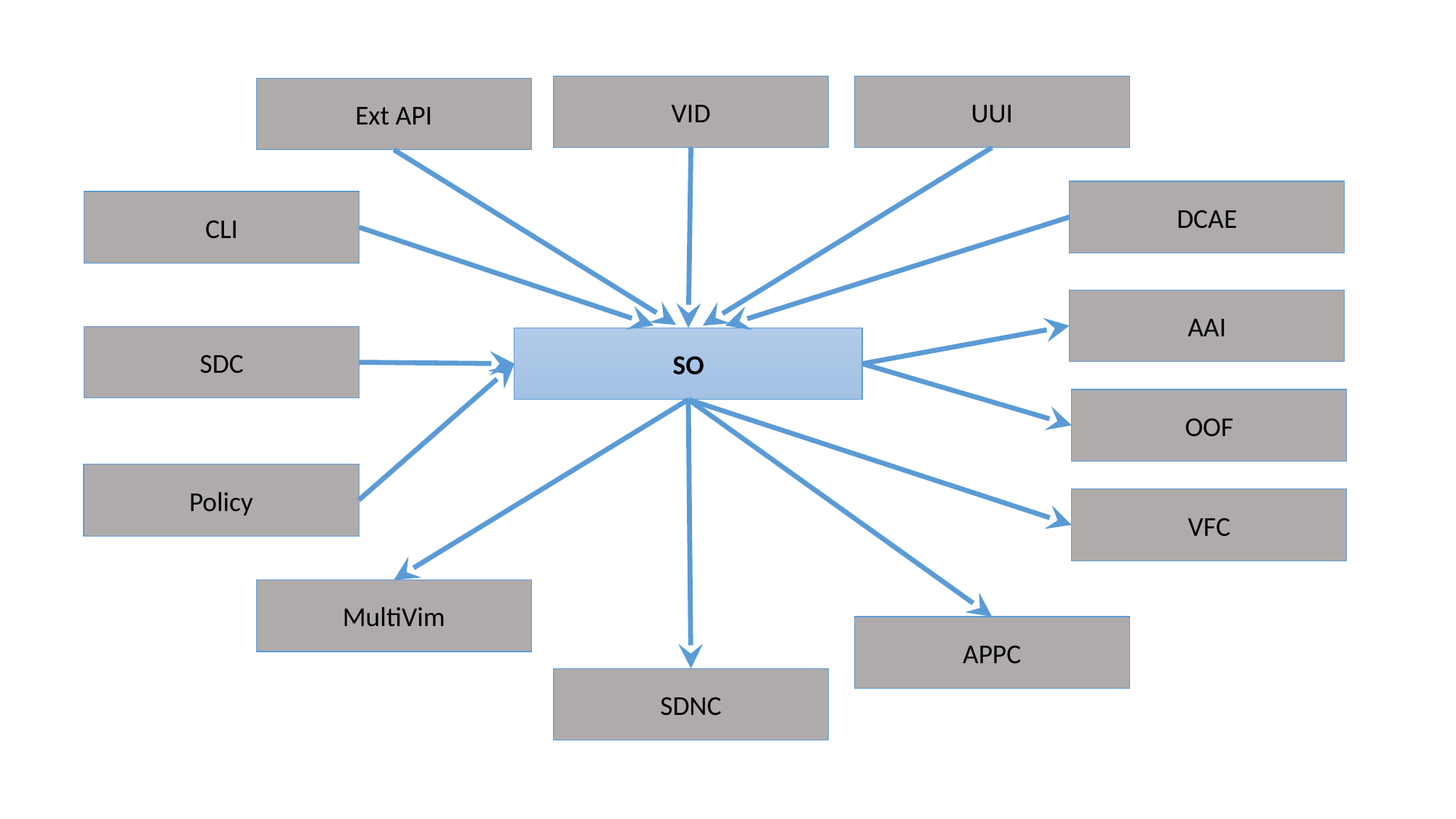

UUI
VID
Ext API
DCAE
CLI
AAI
SDC
SO
OOF
Policy
VFC
MultiVim
APPC
SDNC